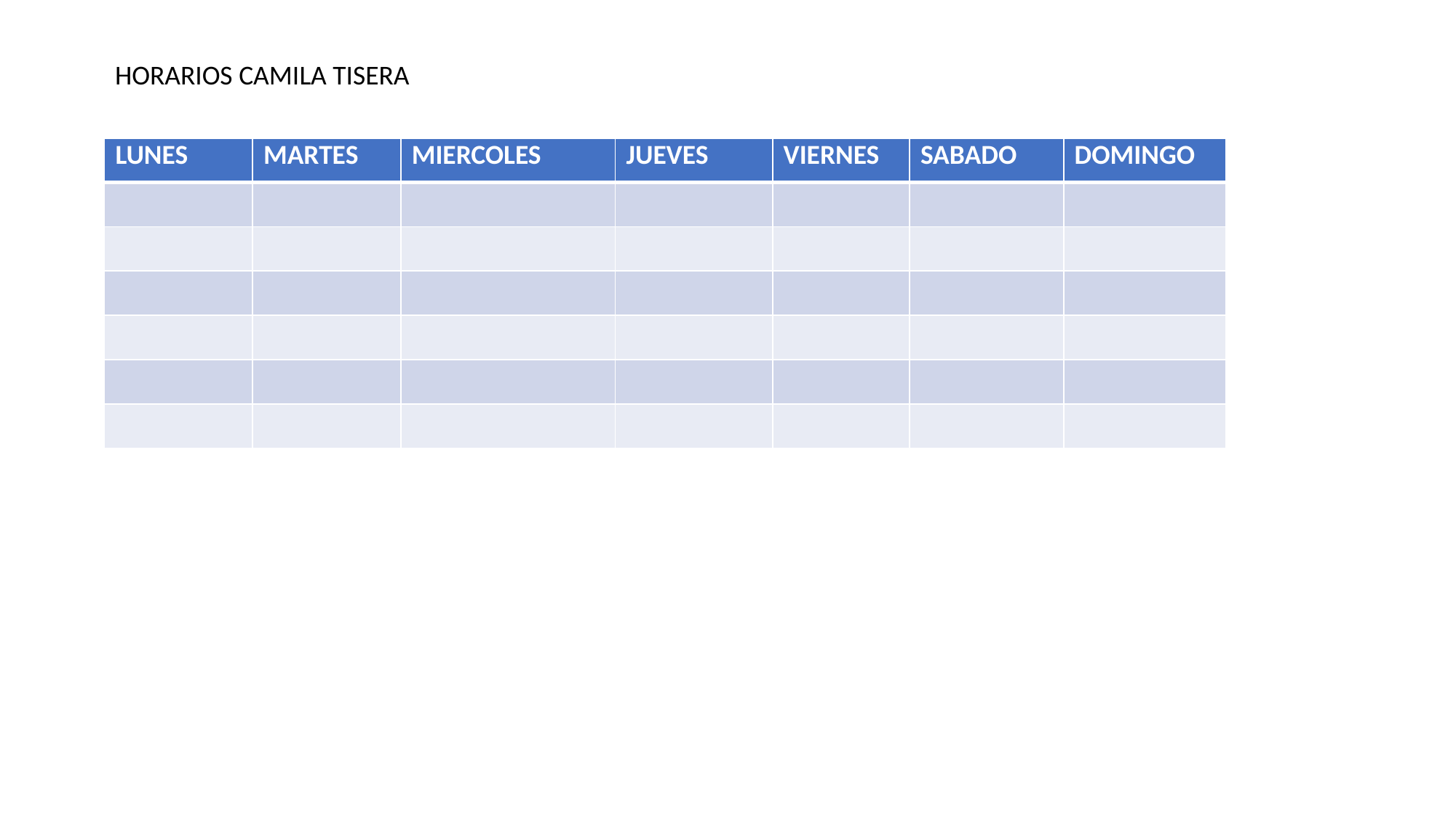

HORARIOS CAMILA TISERA
| LUNES | MARTES | MIERCOLES | JUEVES | VIERNES | SABADO | DOMINGO |
| --- | --- | --- | --- | --- | --- | --- |
|  |  |  |  |  |  |  |
|  |  |  |  |  |  |  |
|  |  |  |  |  |  |  |
|  |  |  |  |  |  |  |
|  |  |  |  |  |  |  |
|  |  |  |  |  |  |  |